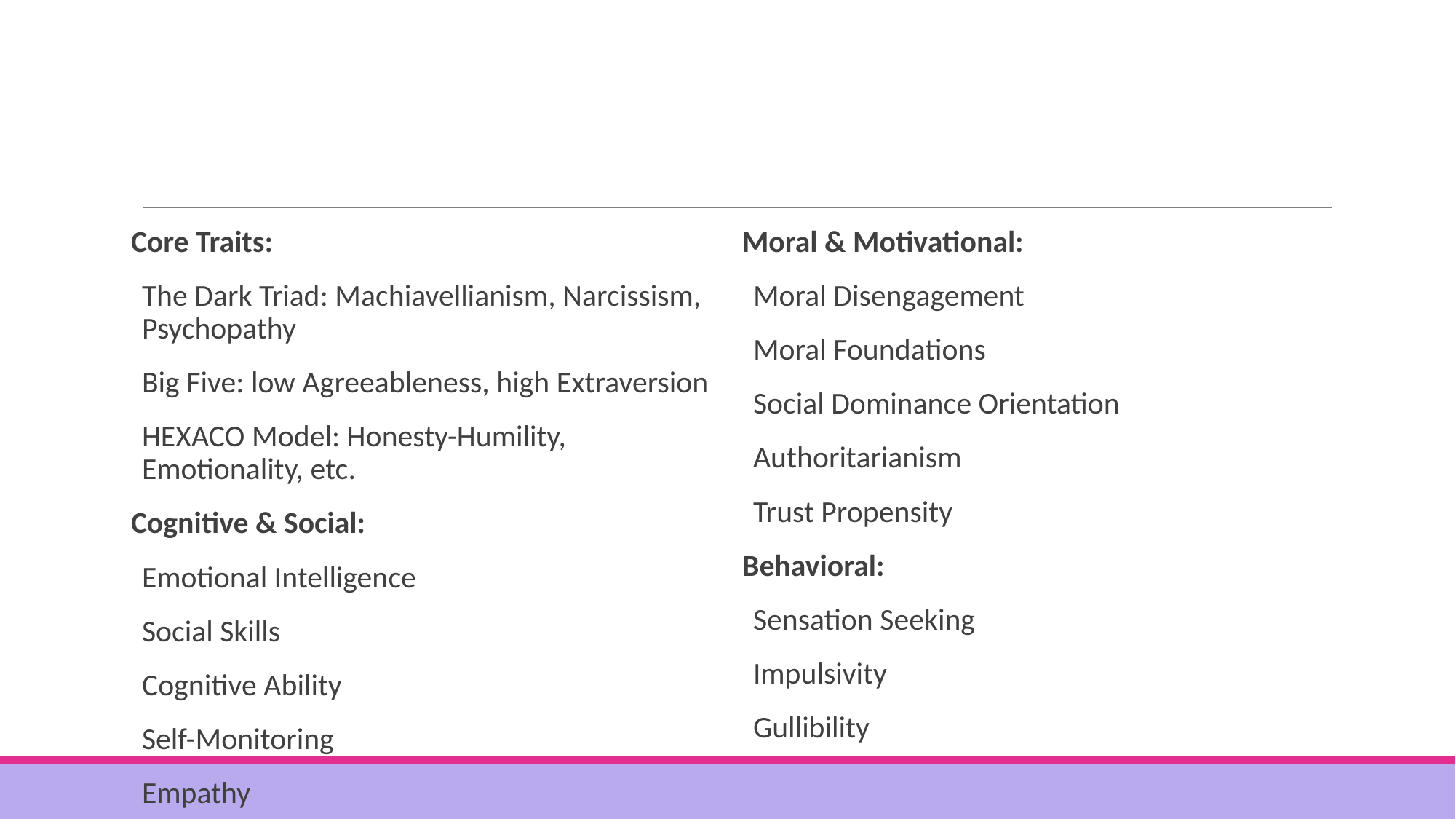

Core Traits:
The Dark Triad: Machiavellianism, Narcissism, Psychopathy
Big Five: low Agreeableness, high Extraversion
HEXACO Model: Honesty-Humility, Emotionality, etc.
Cognitive & Social:
Emotional Intelligence
Social Skills
Cognitive Ability
Self-Monitoring
Empathy
Moral & Motivational:
Moral Disengagement
Moral Foundations
Social Dominance Orientation
Authoritarianism
Trust Propensity
Behavioral:
Sensation Seeking
Impulsivity
Gullibility